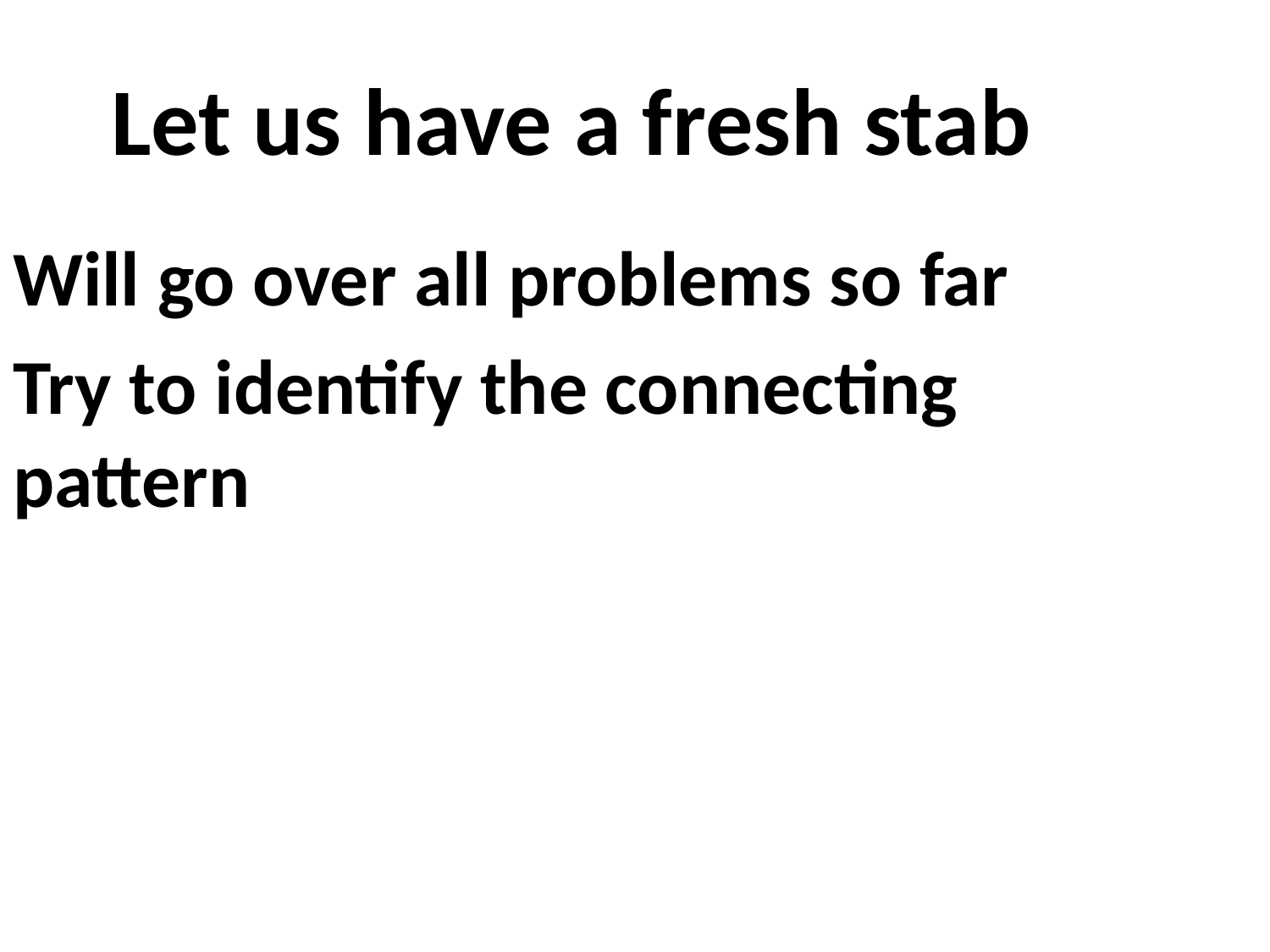

Let us have a fresh stab
Will go over all problems so far
Try to identify the connecting pattern